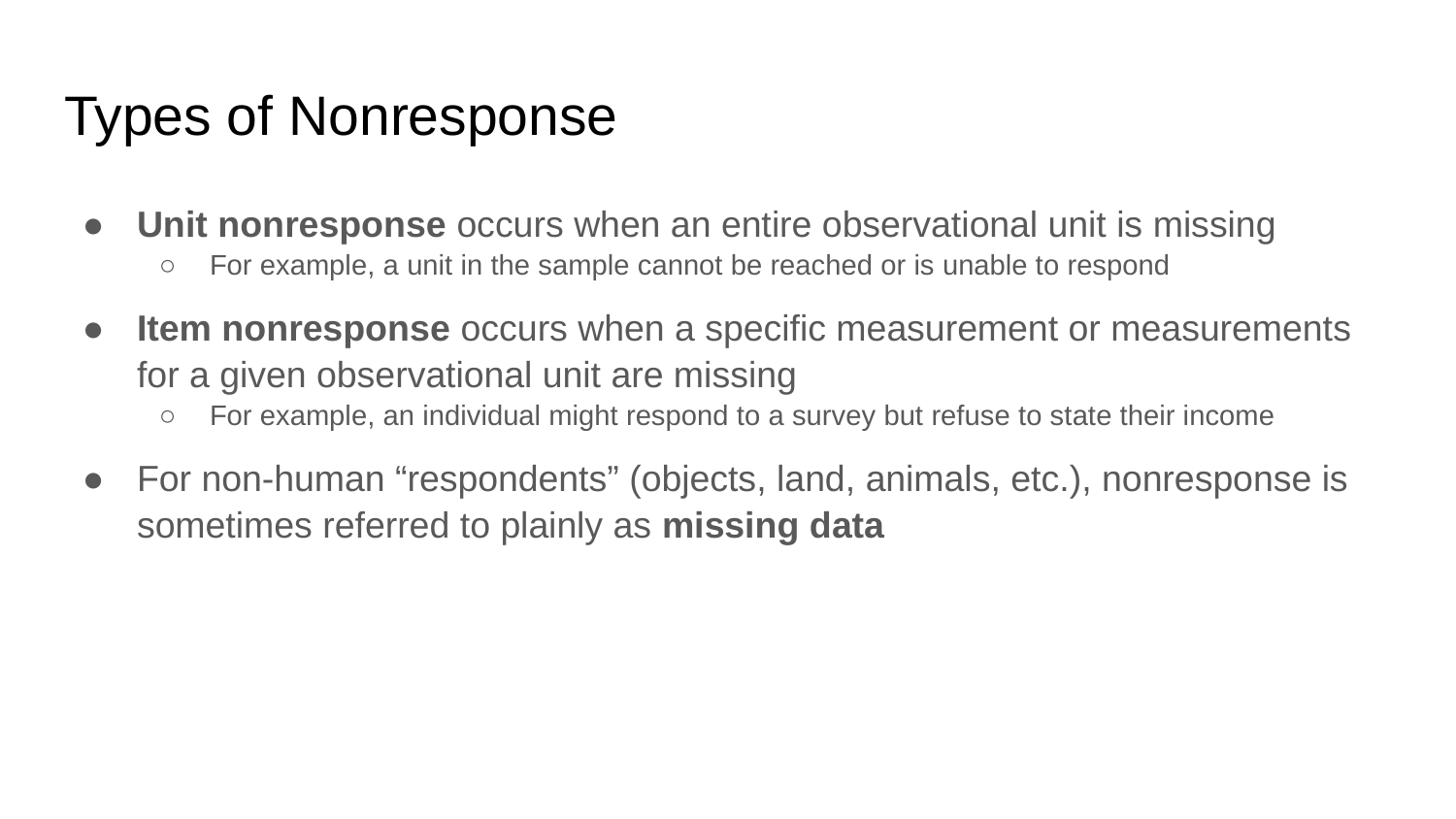

# Types of Nonresponse
Unit nonresponse occurs when an entire observational unit is missing
For example, a unit in the sample cannot be reached or is unable to respond
Item nonresponse occurs when a specific measurement or measurements for a given observational unit are missing
For example, an individual might respond to a survey but refuse to state their income
For non-human “respondents” (objects, land, animals, etc.), nonresponse is sometimes referred to plainly as missing data